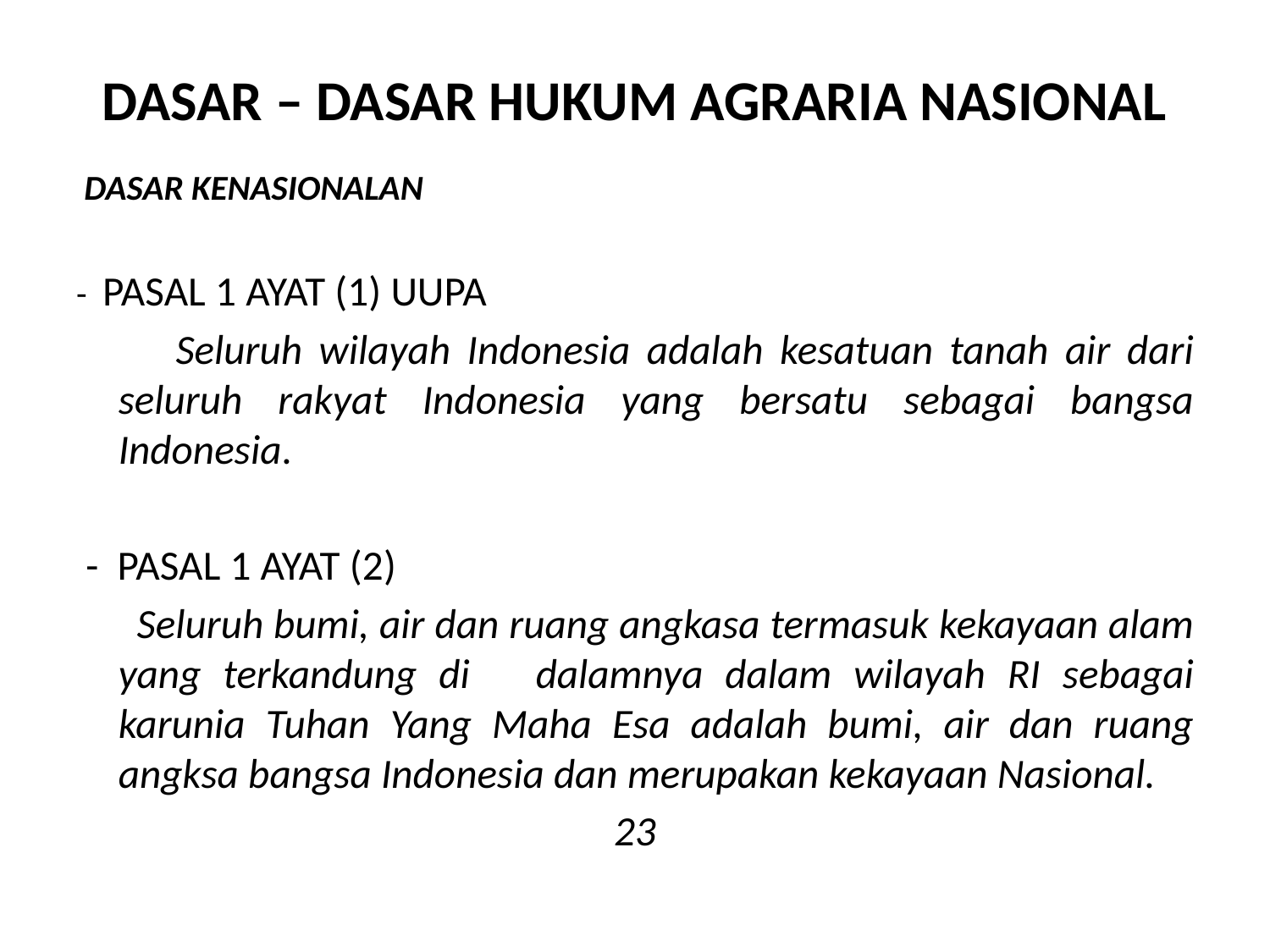

# DASAR – DASAR HUKUM AGRARIA NASIONAL
 DASAR KENASIONALAN

-  PASAL 1 AYAT (1) UUPA
      Seluruh wilayah Indonesia adalah kesatuan tanah air dari seluruh rakyat Indonesia yang bersatu sebagai bangsa Indonesia.

 -  PASAL 1 AYAT (2)
      Seluruh bumi, air dan ruang angkasa termasuk kekayaan alam yang terkandung di   dalamnya dalam wilayah RI sebagai karunia Tuhan Yang Maha Esa adalah bumi, air dan ruang angksa bangsa Indonesia dan merupakan kekayaan Nasional.
23